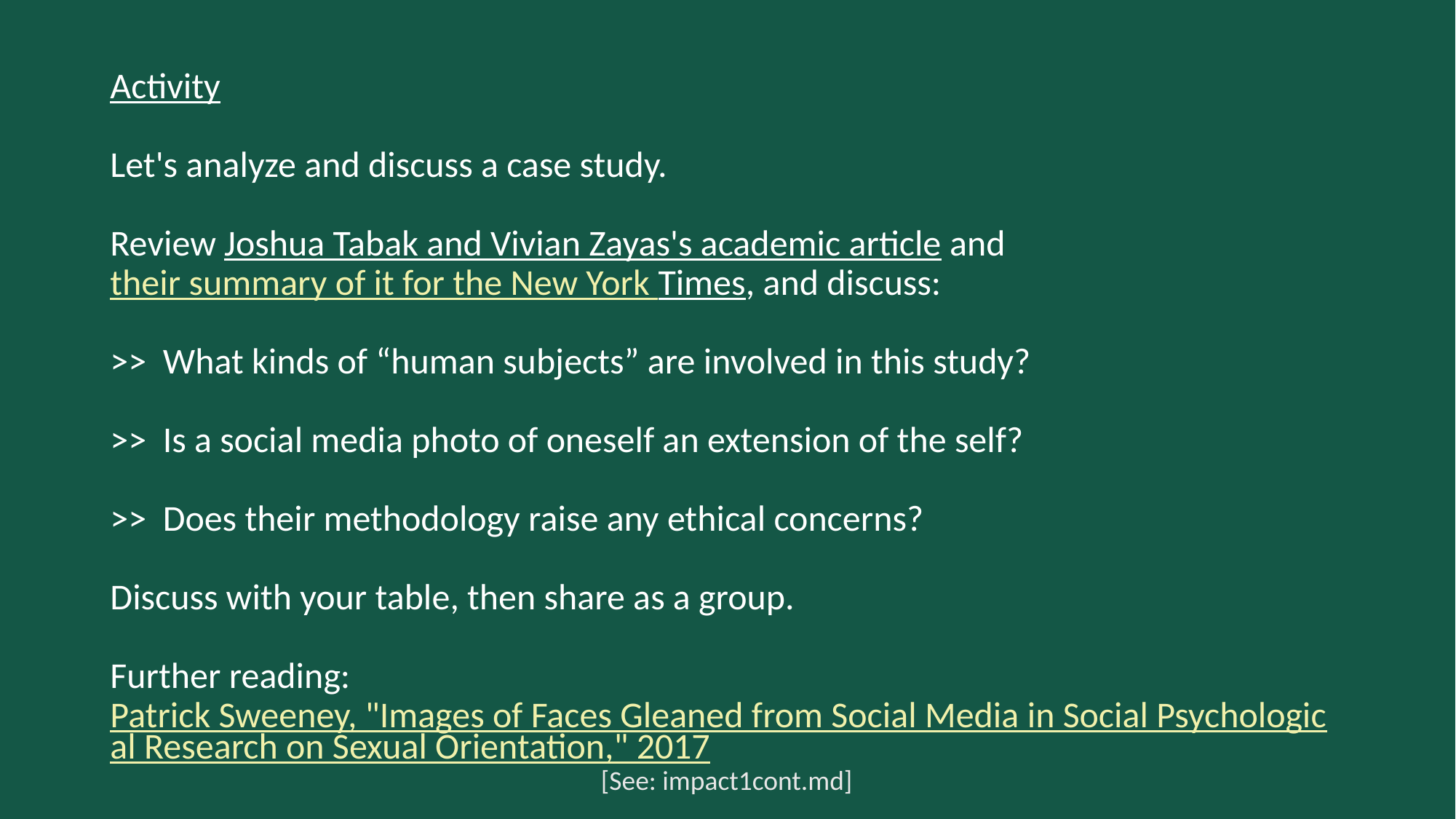

# Activity Let's analyze and discuss a case study. Review Joshua Tabak and Vivian Zayas's academic article and their summary of it for the New York Times, and discuss: >>  What kinds of “human subjects” are involved in this study? >>  Is a social media photo of oneself an extension of the self? >>  Does their methodology raise any ethical concerns? Discuss with your table, then share as a group. Further reading: Patrick Sweeney, "Images of Faces Gleaned from Social Media in Social Psychological Research on Sexual Orientation," 2017
[See: impact1cont.md]